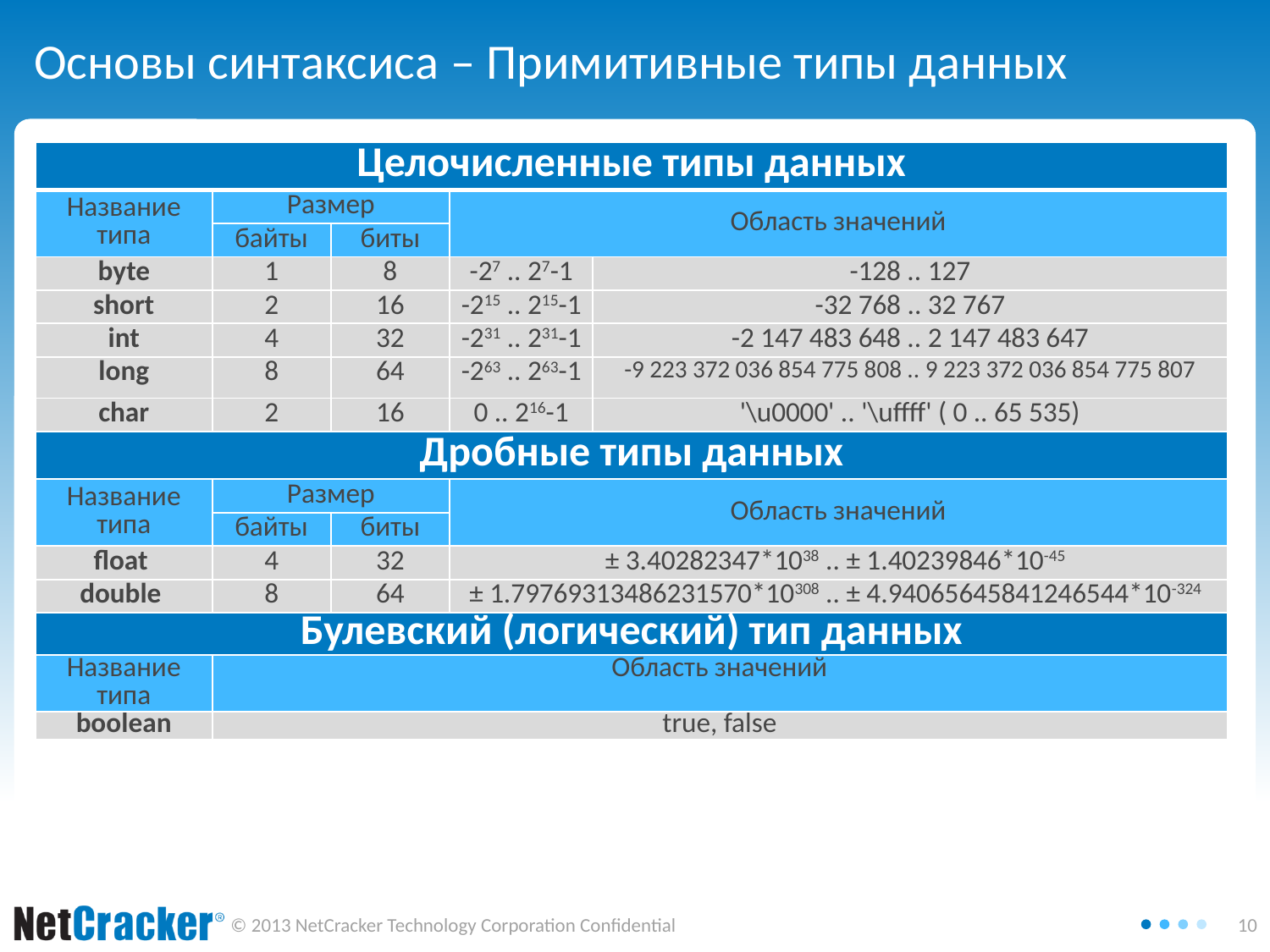

# Основы синтаксиса – Примитивные типы данных
| Целочисленные типы данных |  |  |  |  |
| --- | --- | --- | --- | --- |
| Название типа | Размер |  | Область значений |  |
|  | байты | биты |  |  |
| byte | 1 | 8 | -27 .. 27-1 | -128 .. 127 |
| short | 2 | 16 | -215 .. 215-1 | -32 768 .. 32 767 |
| int | 4 | 32 | -231 .. 231-1 | -2 147 483 648 .. 2 147 483 647 |
| long | 8 | 64 | -263 .. 263-1 | -9 223 372 036 854 775 808 .. 9 223 372 036 854 775 807 |
| char | 2 | 16 | 0 .. 216-1 | '\u0000' .. '\uffff' ( 0 .. 65 535) |
| Дробные типы данных |  |  |  |  |
| Название типа | Размер |  | Область значений |  |
|  | байты | биты |  |  |
| float | 4 | 32 | ± 3.40282347\*1038 .. ± 1.40239846\*10-45 |  |
| double | 8 | 64 | ± 1.79769313486231570\*10308 .. ± 4.94065645841246544\*10-324 |  |
| Булевский (логический) тип данных |  |  |  |  |
| Название типа | Область значений |  |  |  |
| boolean | true, false |  |  |  |